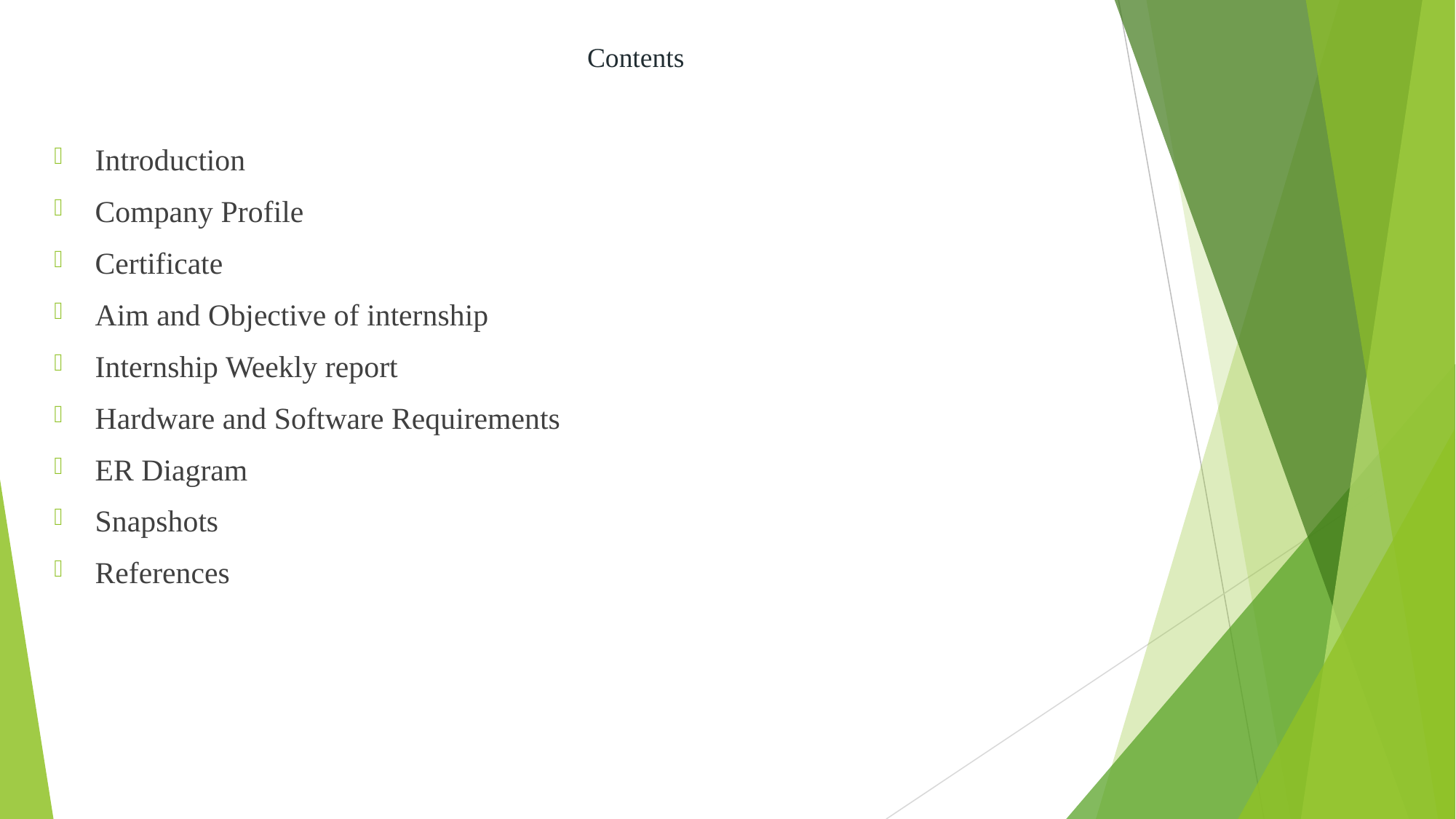

# Contents
Introduction
Company Profile
Certificate
Aim and Objective of internship
Internship Weekly report
Hardware and Software Requirements
ER Diagram
Snapshots
References